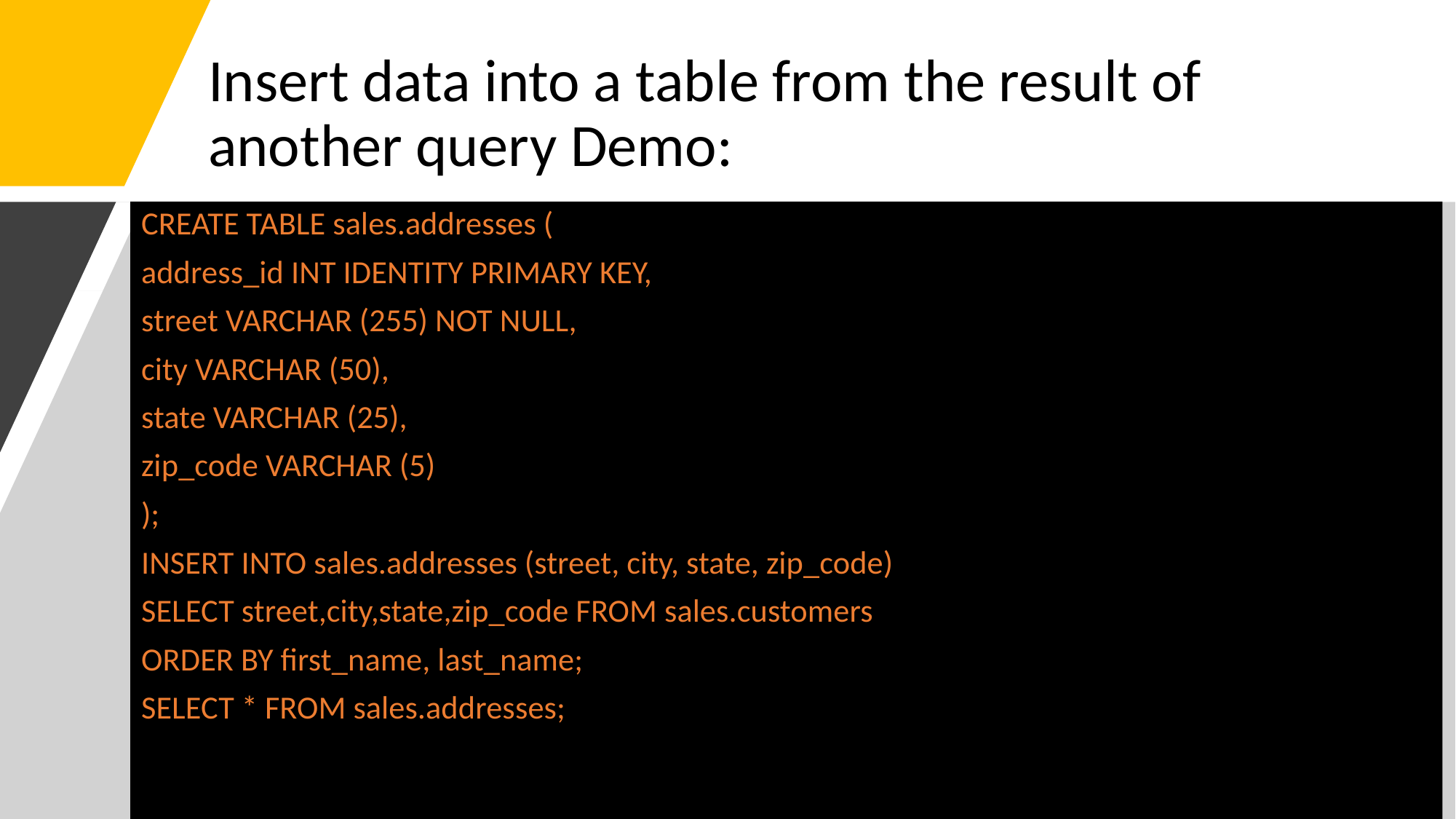

# Insert data into a table from the result of another query Demo:
CREATE TABLE sales.addresses (
address_id INT IDENTITY PRIMARY KEY,
street VARCHAR (255) NOT NULL,
city VARCHAR (50),
state VARCHAR (25),
zip_code VARCHAR (5)
);
INSERT INTO sales.addresses (street, city, state, zip_code)
SELECT street,city,state,zip_code FROM sales.customers
ORDER BY first_name, last_name;
SELECT * FROM sales.addresses;